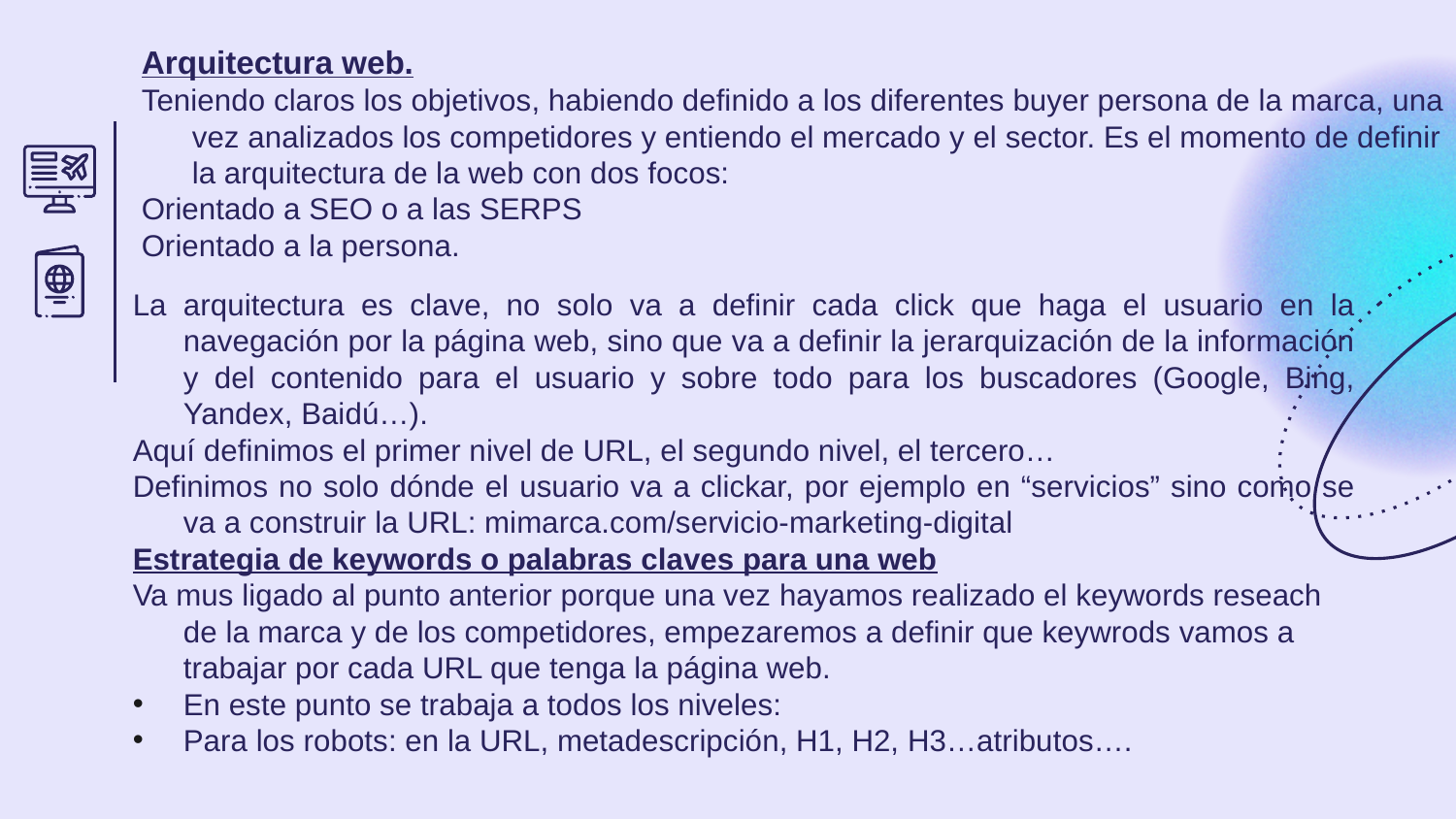

Arquitectura web.
Teniendo claros los objetivos, habiendo definido a los diferentes buyer persona de la marca, una vez analizados los competidores y entiendo el mercado y el sector. Es el momento de definir la arquitectura de la web con dos focos:
Orientado a SEO o a las SERPS
Orientado a la persona.

La arquitectura es clave, no solo va a definir cada click que haga el usuario en la navegación por la página web, sino que va a definir la jerarquización de la información y del contenido para el usuario y sobre todo para los buscadores (Google, Bing, Yandex, Baidú…).
Aquí definimos el primer nivel de URL, el segundo nivel, el tercero…
Definimos no solo dónde el usuario va a clickar, por ejemplo en “servicios” sino como se va a construir la URL: mimarca.com/servicio-marketing-digital
Estrategia de keywords o palabras claves para una web
Va mus ligado al punto anterior porque una vez hayamos realizado el keywords reseach de la marca y de los competidores, empezaremos a definir que keywrods vamos a trabajar por cada URL que tenga la página web.
En este punto se trabaja a todos los niveles:
Para los robots: en la URL, metadescripción, H1, H2, H3…atributos….